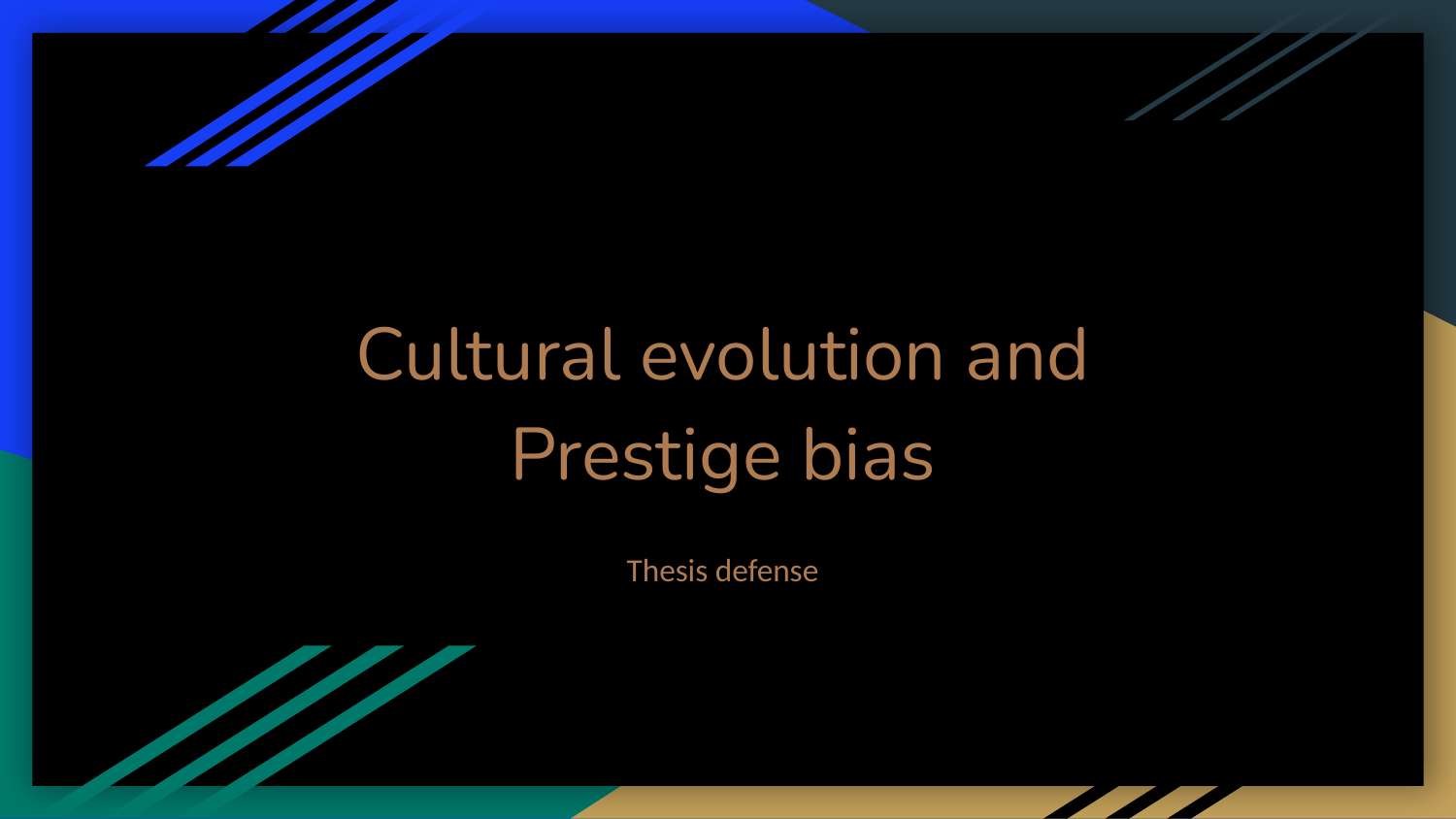

Cultural evolution and Prestige bias
Thesis defense